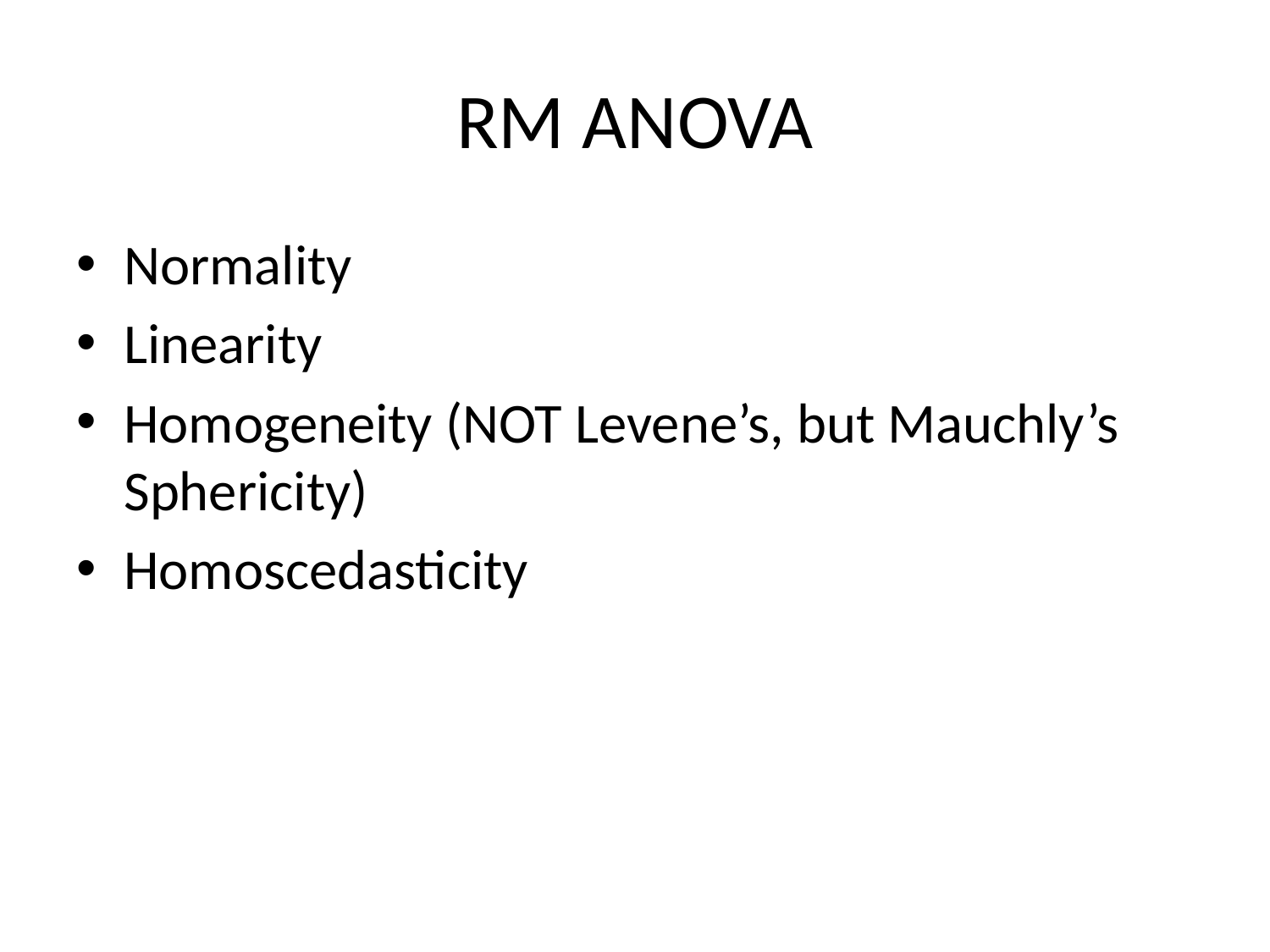

# RM ANOVA
Normality
Linearity
Homogeneity (NOT Levene’s, but Mauchly’s Sphericity)
Homoscedasticity